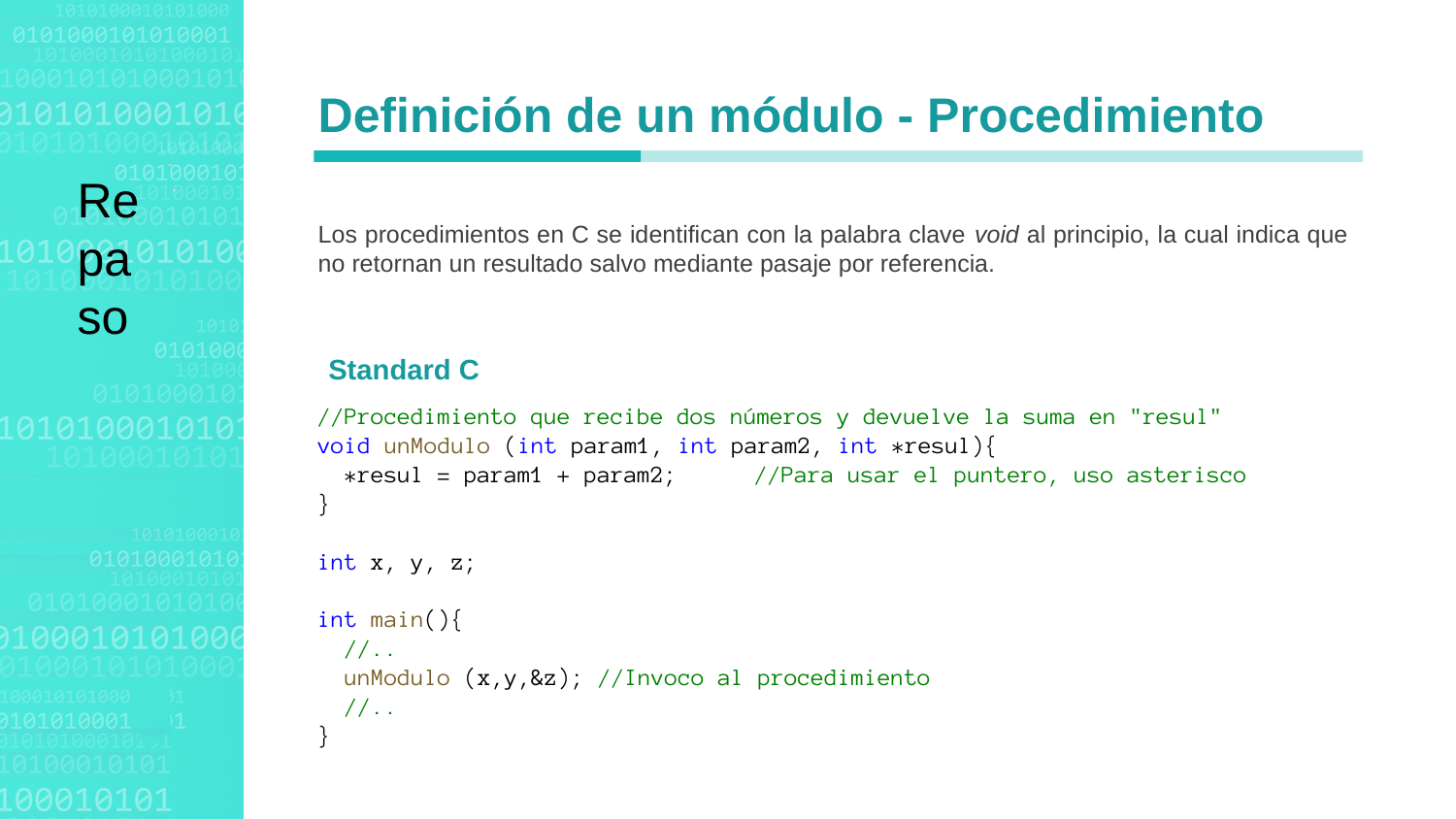

Definición de un módulo - Procedimiento

Los procedimientos en C se identifican con la palabra clave void al principio, la cual indica que no retornan un resultado salvo mediante pasaje por referencia.

Repaso
Standard C
//Procedimiento que recibe dos números y devuelve la suma en "resul"
void unModulo (int param1, int param2, int *resul){
  *resul = param1 + param2;	//Para usar el puntero, uso asterisco
}

int x, y, z;
int main(){
  //..
  unModulo (x,y,&z); //Invoco al procedimiento
  //..
}